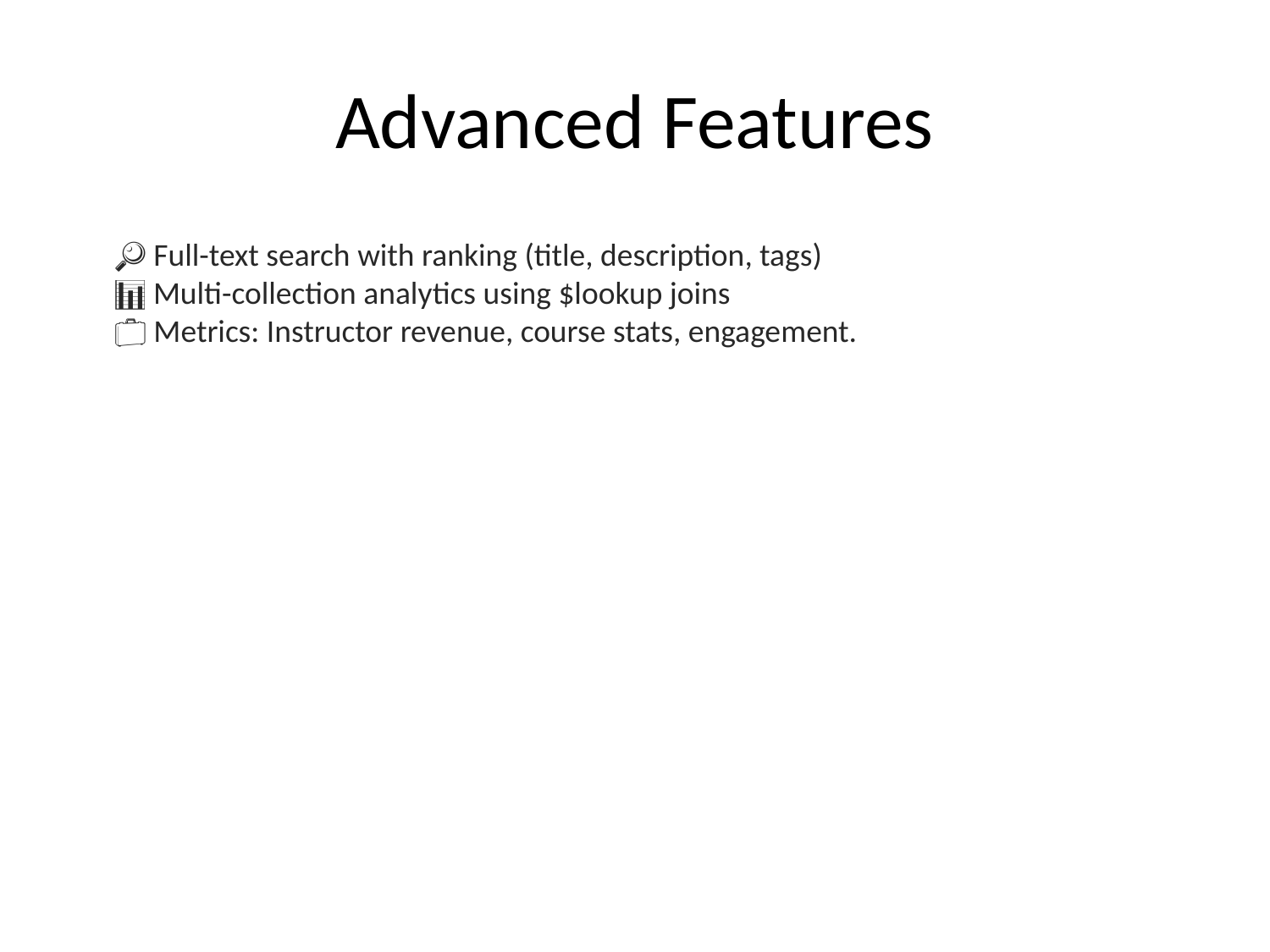

# Advanced Features

🔎 Full-text search with ranking (title, description, tags)
📊 Multi-collection analytics using $lookup joins
💼 Metrics: Instructor revenue, course stats, engagement.